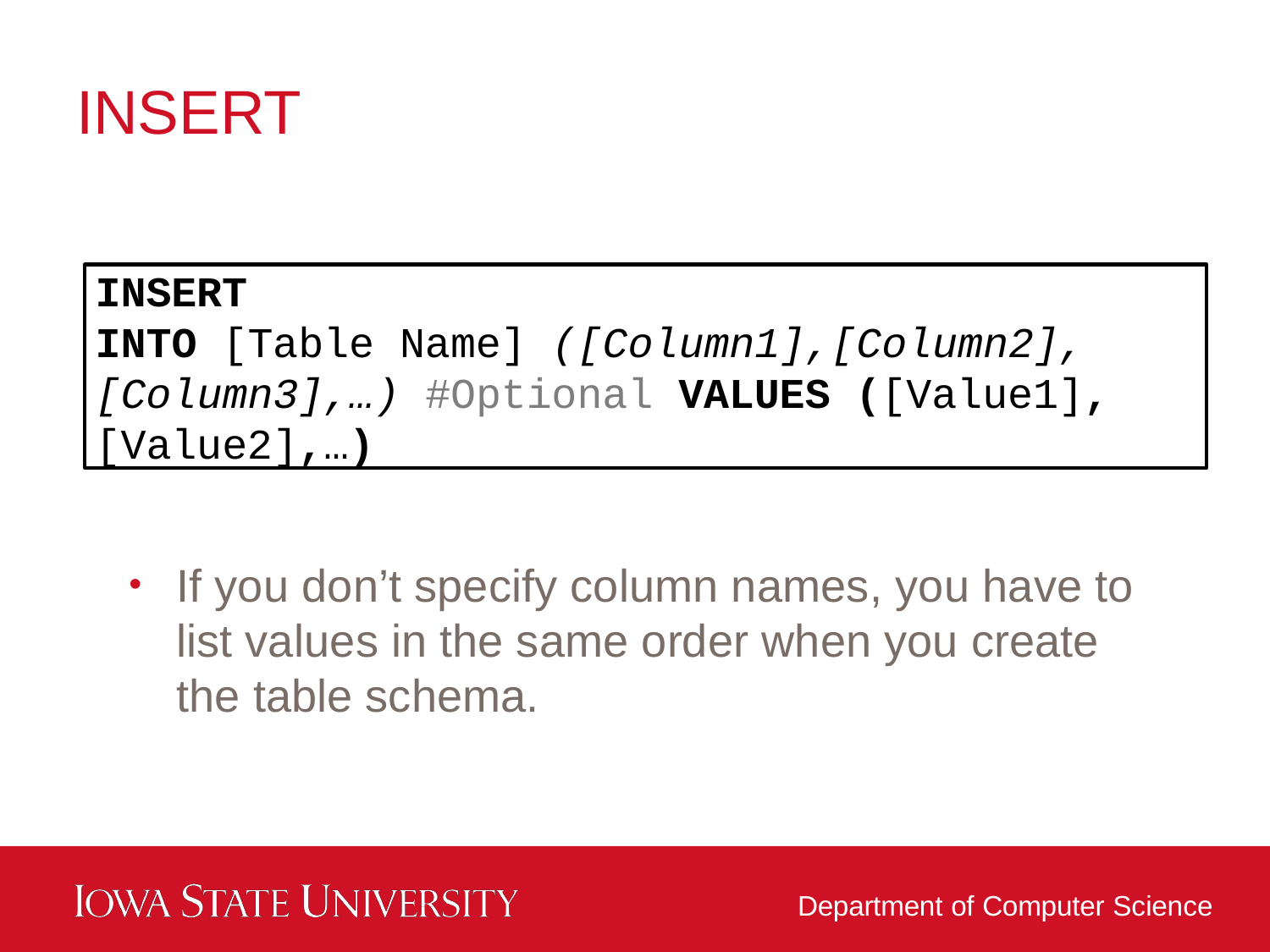

# INSERT

INSERT
INTO [Table Name] ([Column1],[Column2],[Column3],…) #Optional VALUES ([Value1],[Value2],…)
If you don’t specify column names, you have to list values in the same order when you create the table schema.
Department of Computer Science